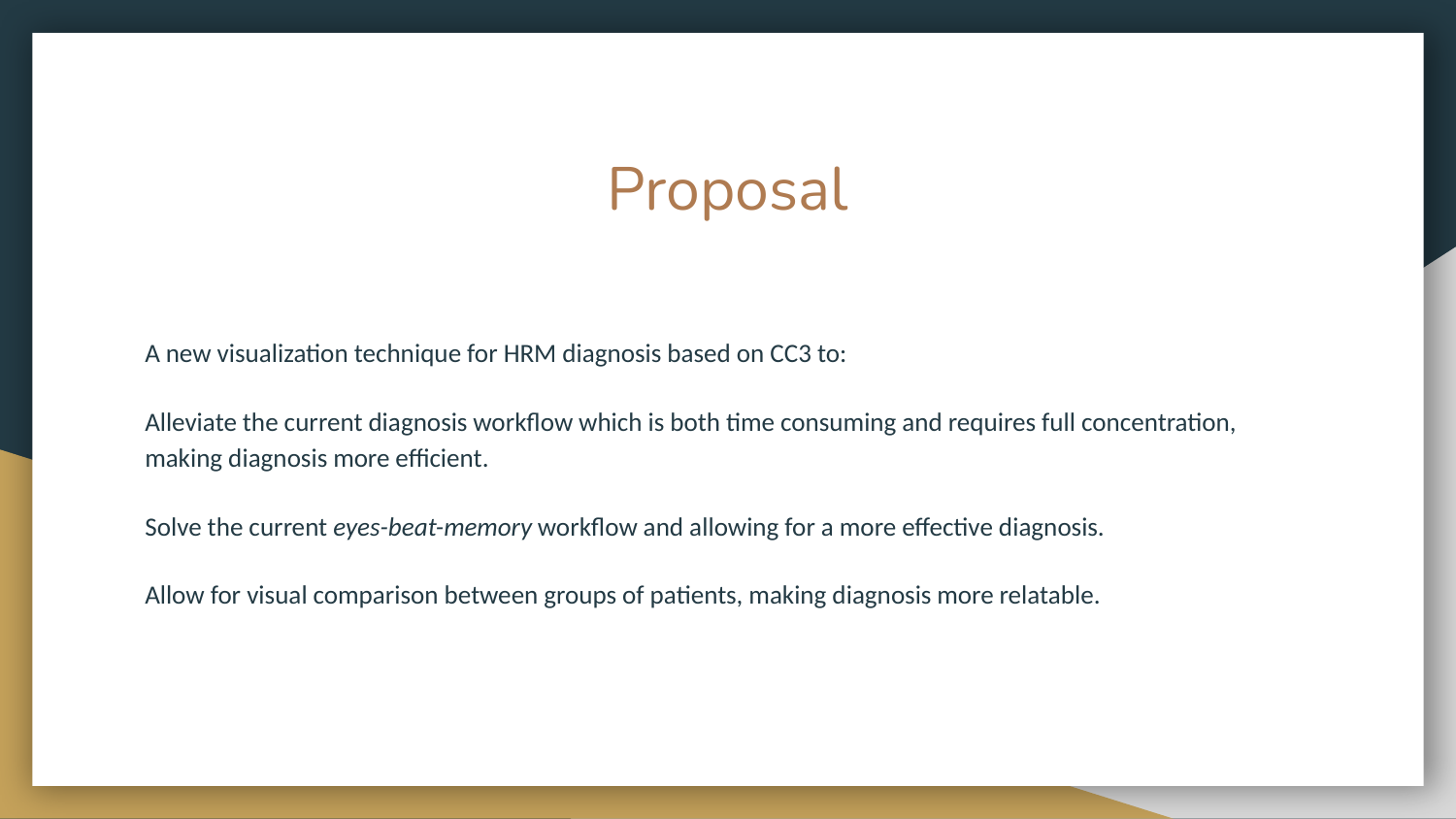

# Proposal
A new visualization technique for HRM diagnosis based on CC3 to:
Alleviate the current diagnosis workflow which is both time consuming and requires full concentration, making diagnosis more efficient.
Solve the current eyes-beat-memory workflow and allowing for a more effective diagnosis.
Allow for visual comparison between groups of patients, making diagnosis more relatable.